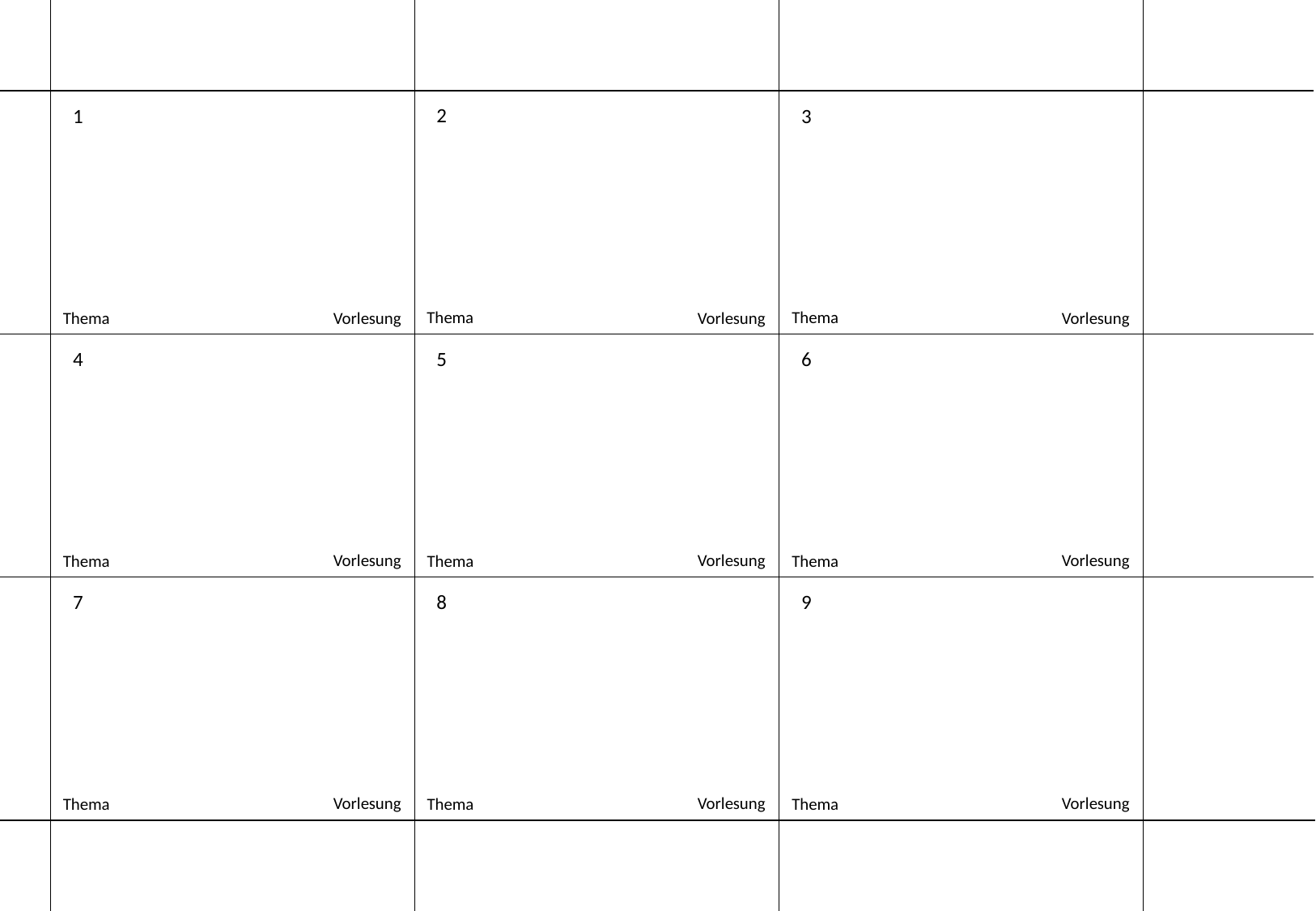

2
1
3
Thema
Thema
Thema
Vorlesung
Vorlesung
Vorlesung
4
5
6
Vorlesung
Vorlesung
Vorlesung
Thema
Thema
Thema
7
8
9
Vorlesung
Vorlesung
Vorlesung
Thema
Thema
Thema